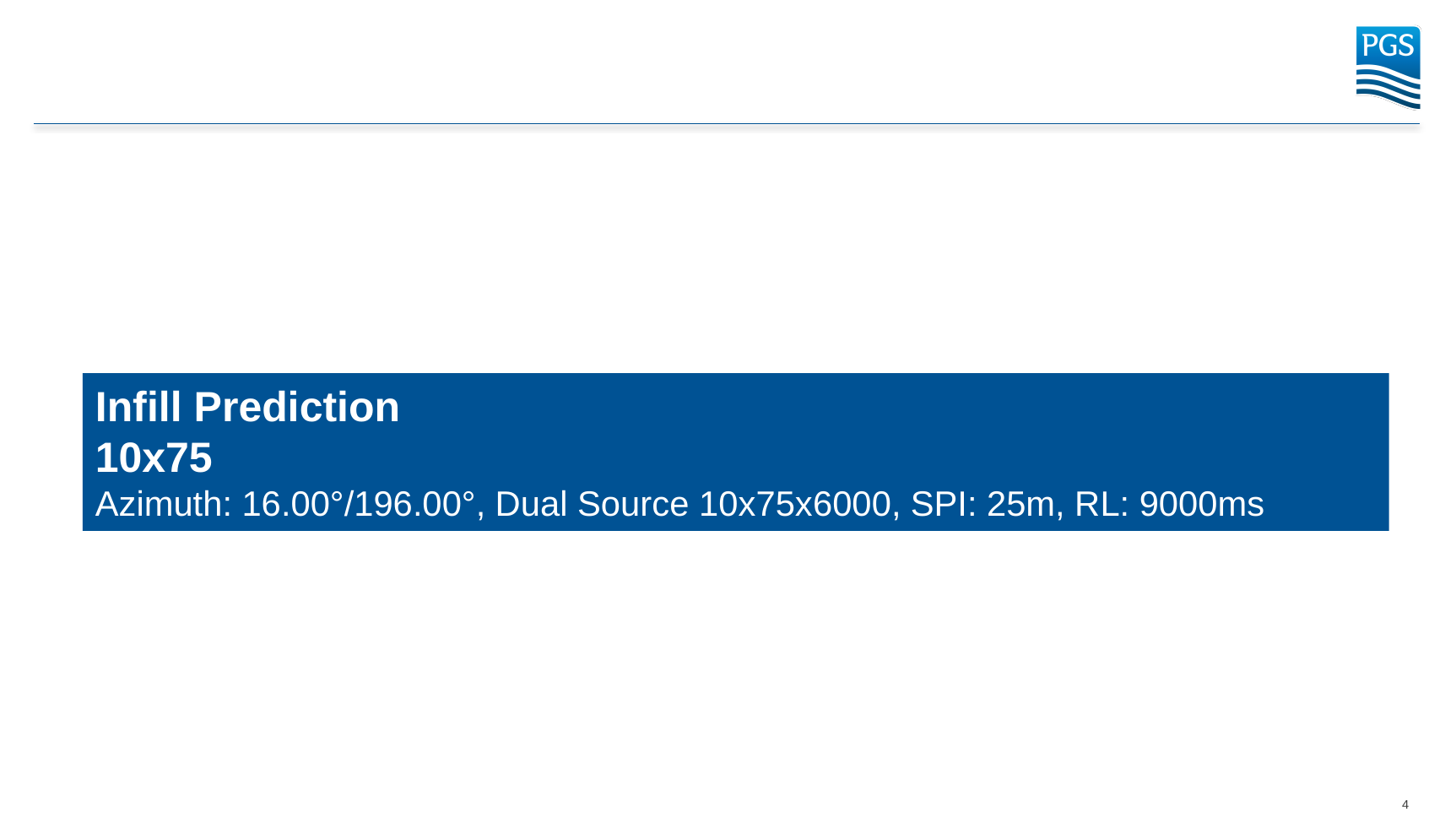

# Infill Prediction 10x75 Azimuth: 16.00°/196.00°, Dual Source 10x75x6000, SPI: 25m, RL: 9000ms
4